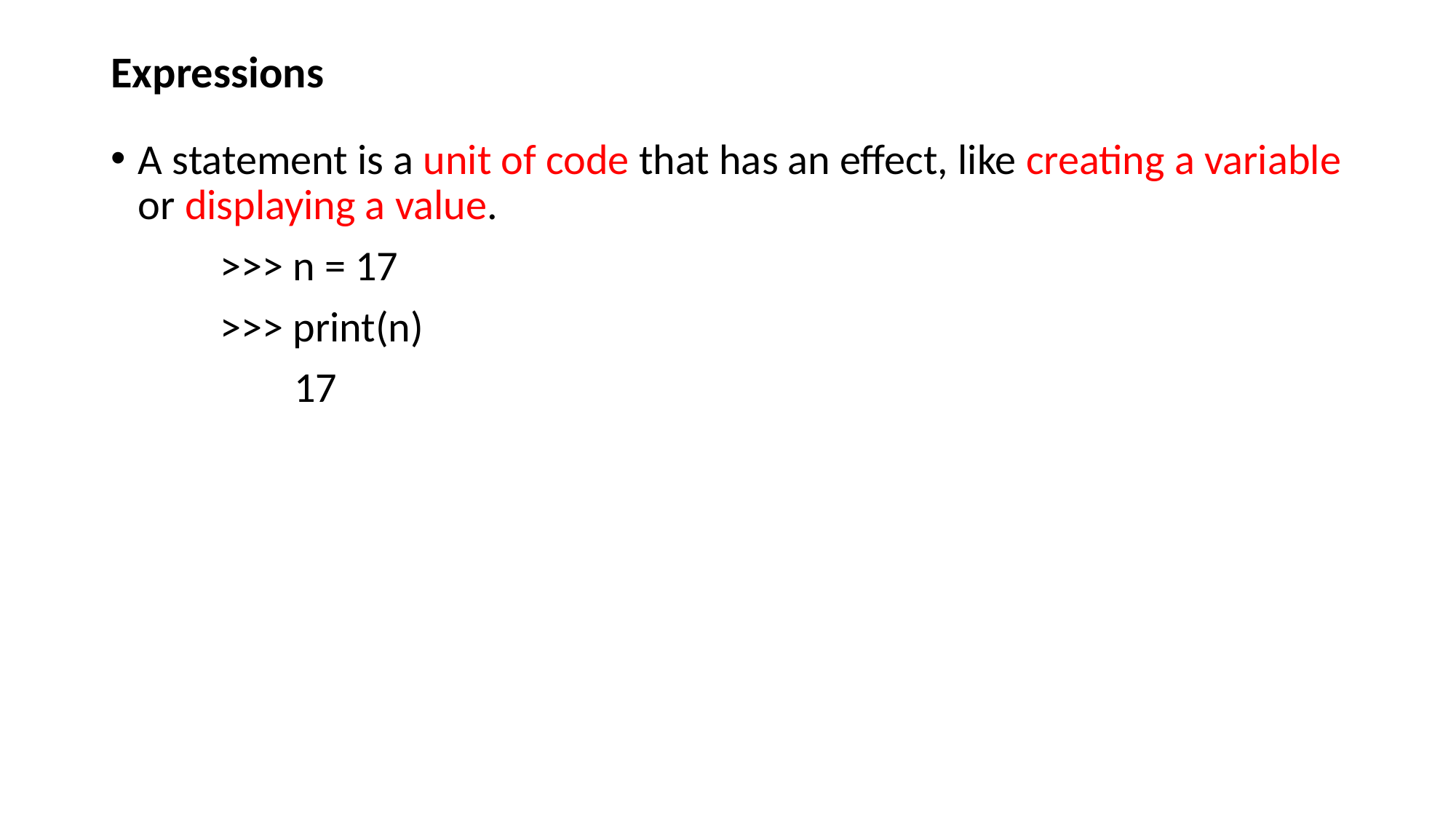

# Expressions
A statement is a unit of code that has an effect, like creating a variable or displaying a value.
	>>> n = 17
	>>> print(n)
                   17